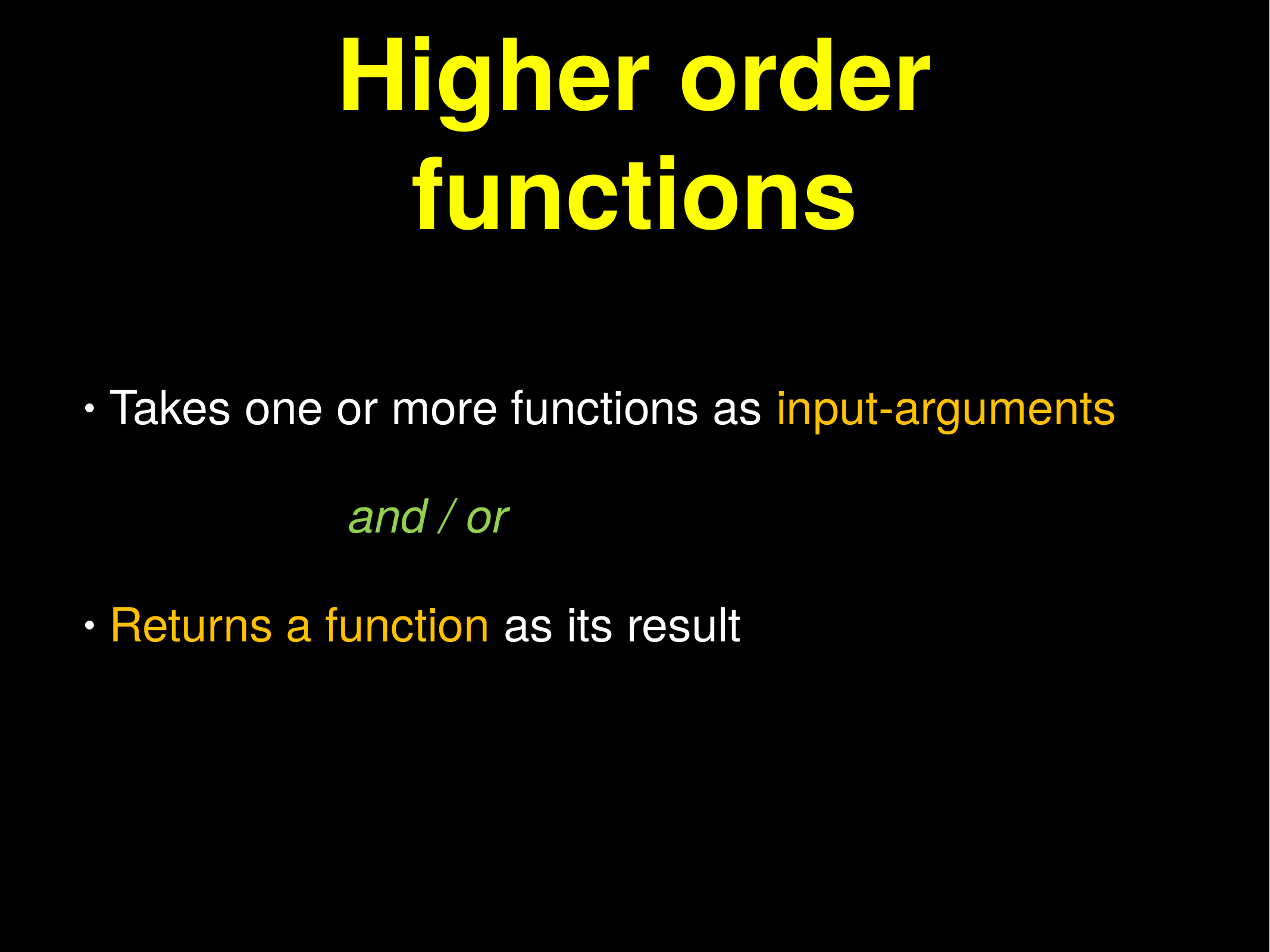

# Higher order functions
Takes one or more functions as input-arguments
		and / or
Returns a function as its result